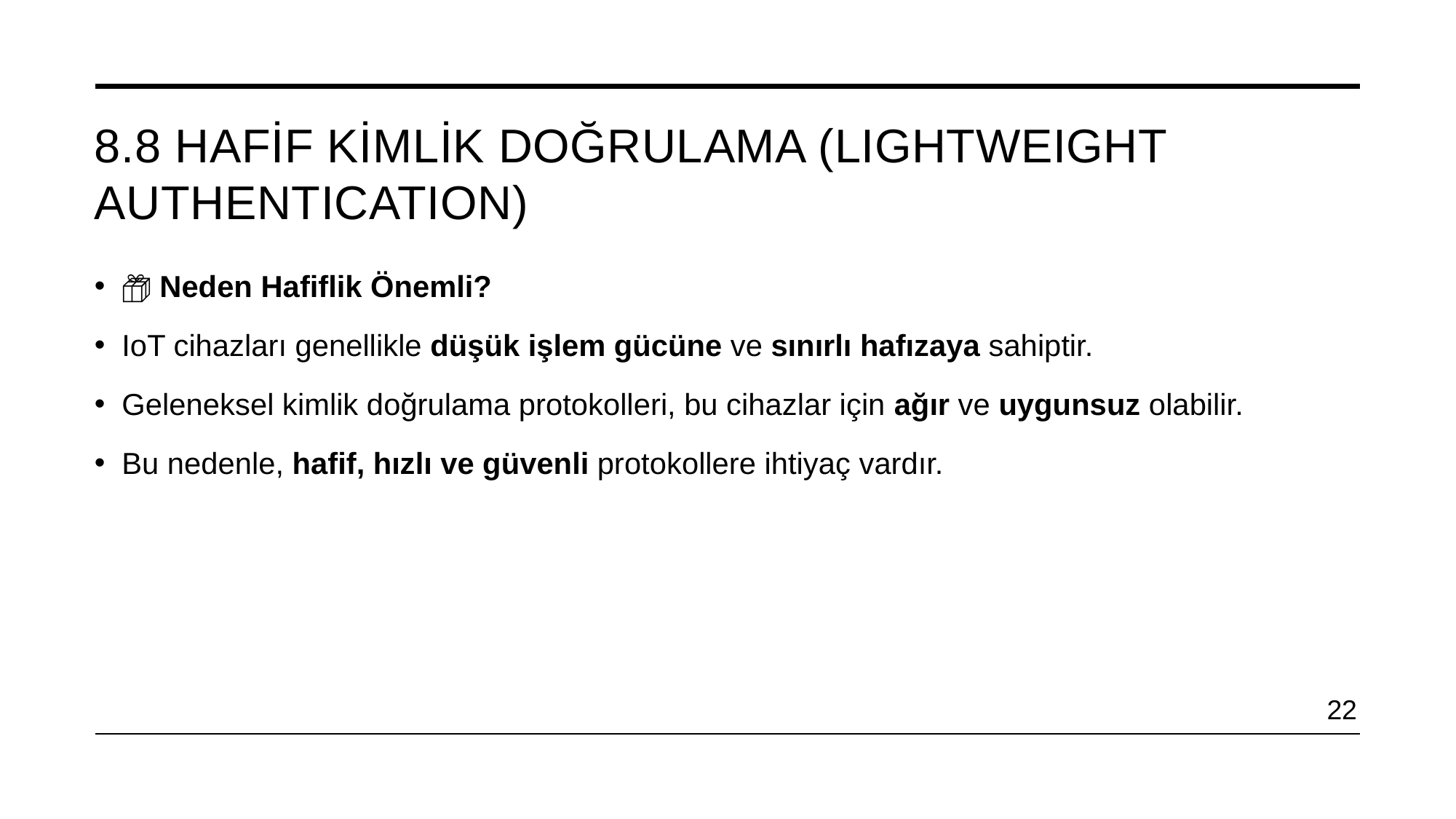

# 8.8 Hafif Kimlik Doğrulama (LIghtweIght AuthentIcatIon)
📦 Neden Hafiflik Önemli?
IoT cihazları genellikle düşük işlem gücüne ve sınırlı hafızaya sahiptir.
Geleneksel kimlik doğrulama protokolleri, bu cihazlar için ağır ve uygunsuz olabilir.
Bu nedenle, hafif, hızlı ve güvenli protokollere ihtiyaç vardır.

22